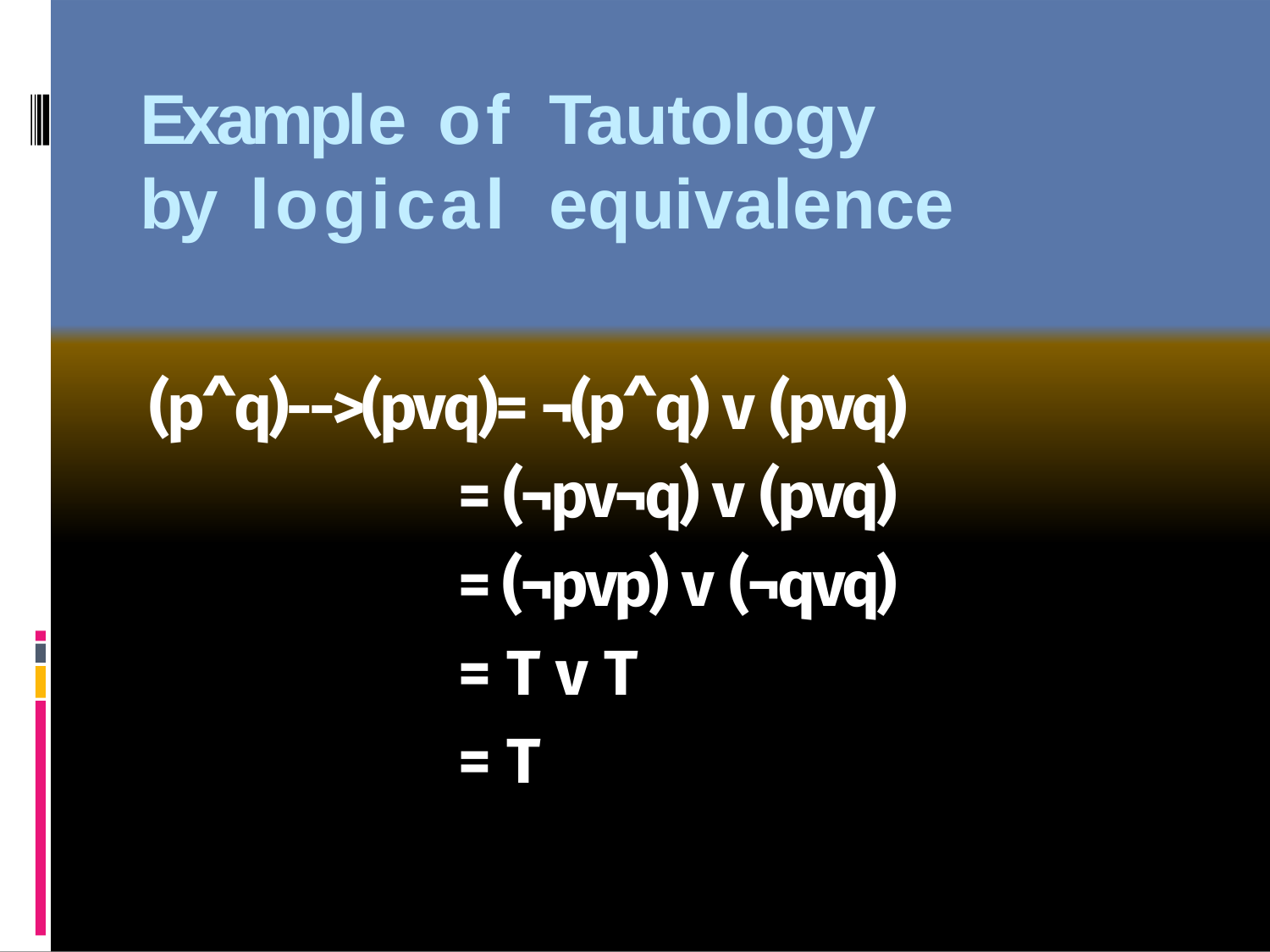

# Example	of	Tautology	by  logical	equivalence

(p^q)-->(pvq)= ¬(p^q) v (pvq)
= (¬pv¬q) v (pvq)
= (¬pvp) v (¬qvq)
= T v T
= T